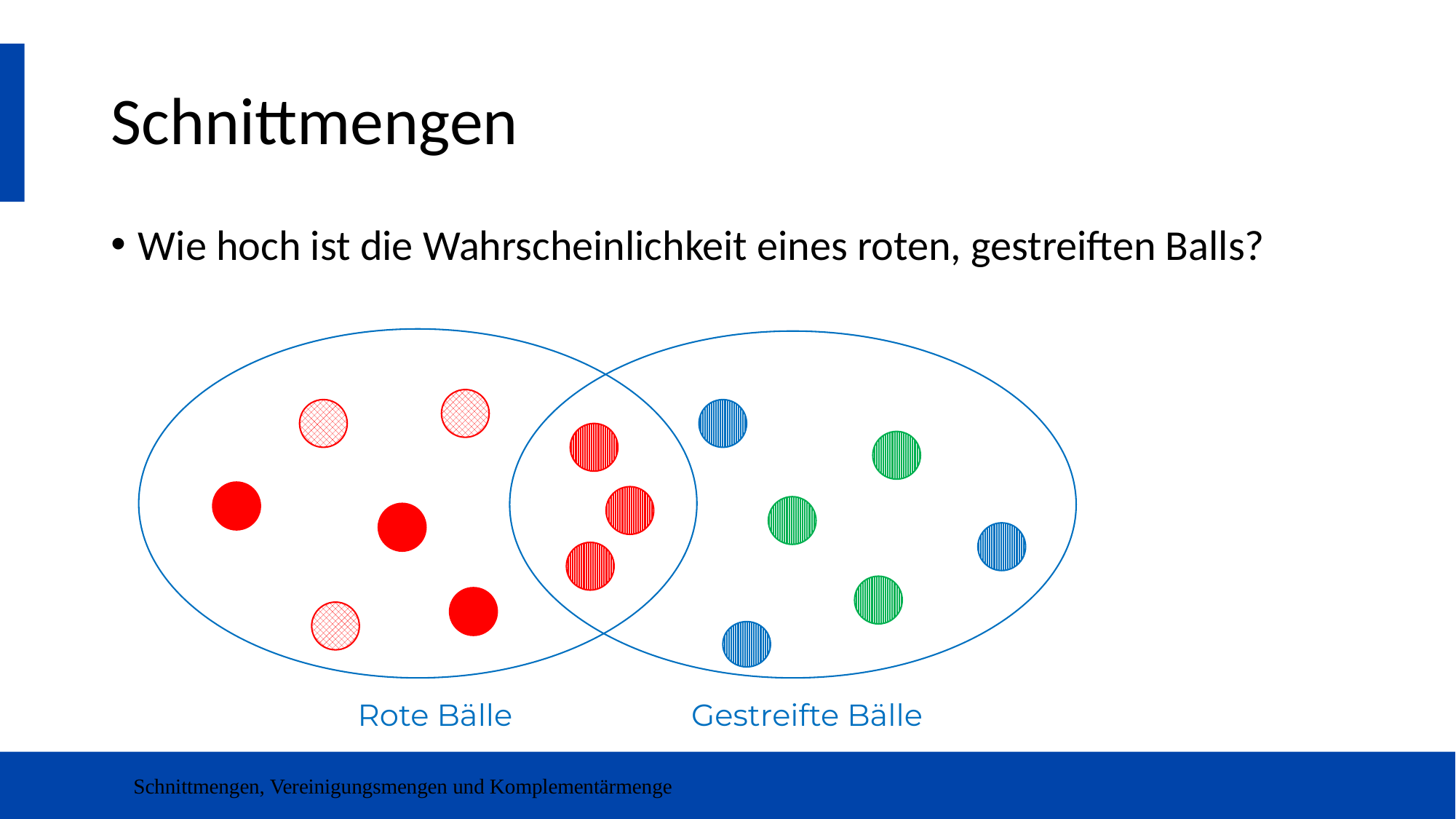

# Schnittmengen
Wie hoch ist die Wahrscheinlichkeit eines roten, gestreiften Balls?

Rote Bälle
Gestreifte Bälle
Schnittmengen, Vereinigungsmengen und Komplementärmenge